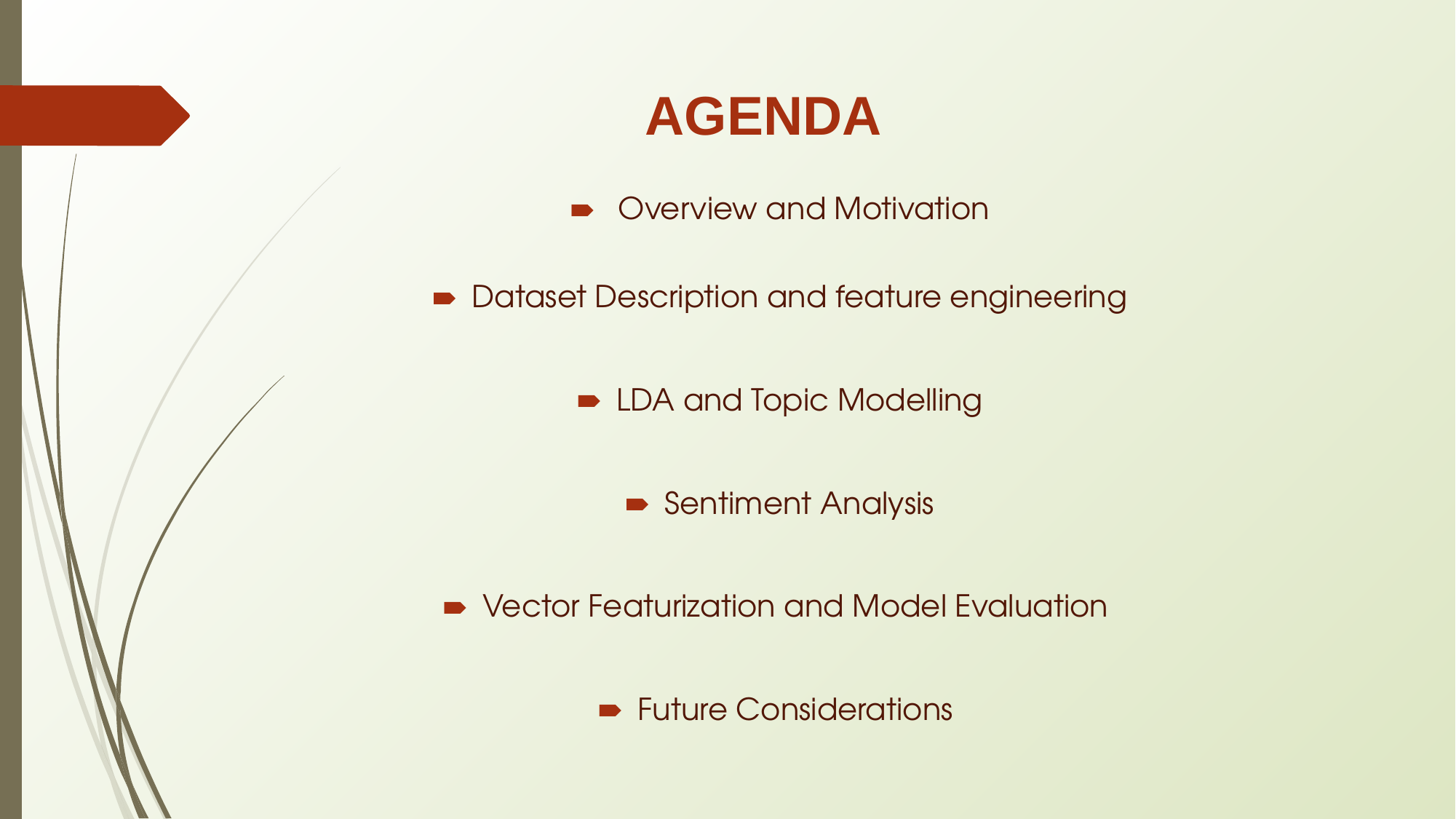

# AGENDA
 Overview and Motivation
Dataset Description and feature engineering

LDA and Topic Modelling

Sentiment Analysis

Vector Featurization and Model Evaluation

Future Considerations